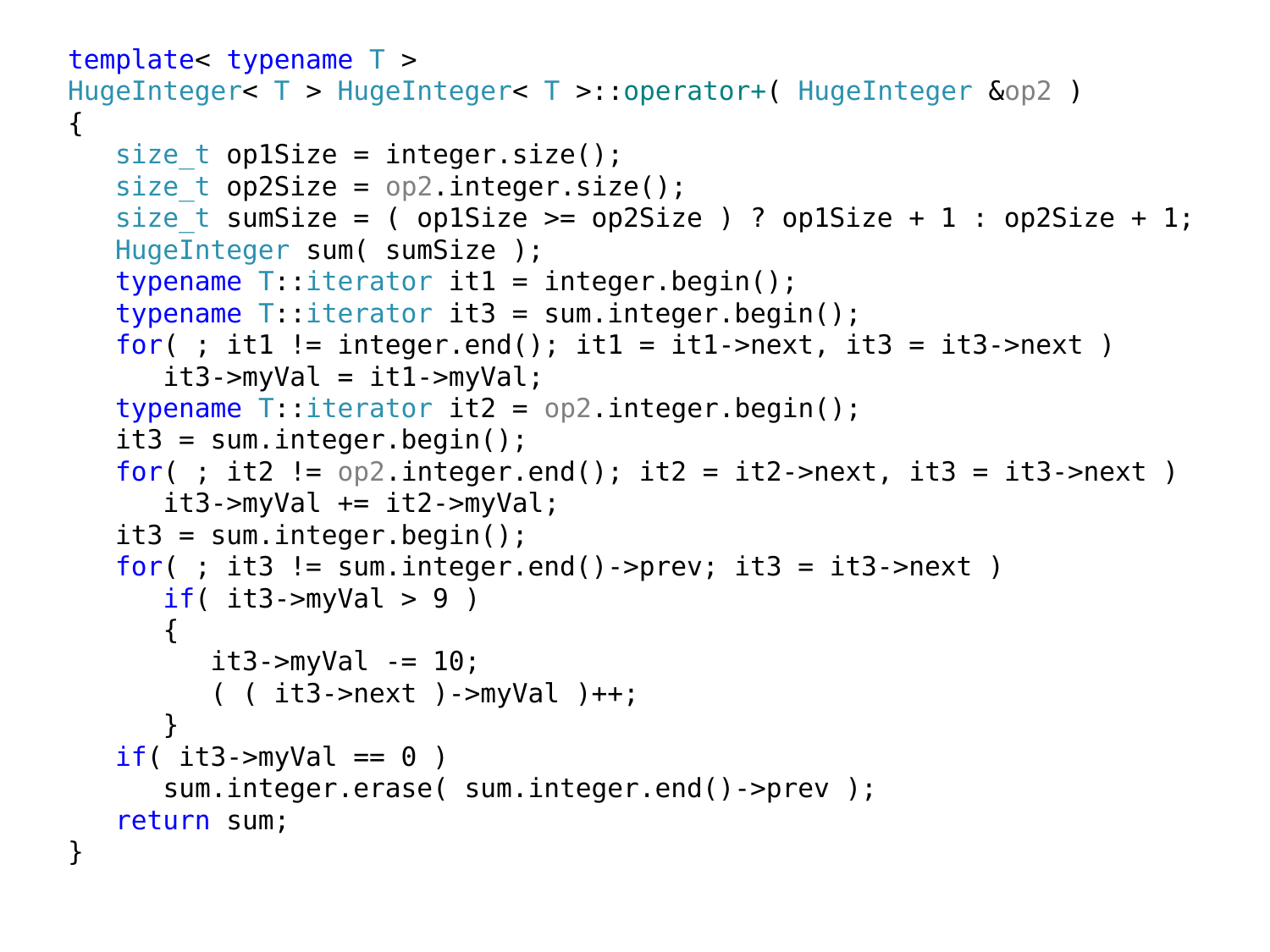

template< typename T >
HugeInteger< T > HugeInteger< T >::operator+( HugeInteger &op2 )
{
   size_t op1Size = integer.size();
   size_t op2Size = op2.integer.size();
   size_t sumSize = ( op1Size >= op2Size ) ? op1Size + 1 : op2Size + 1;
   HugeInteger sum( sumSize );
   typename T::iterator it1 = integer.begin();
   typename T::iterator it3 = sum.integer.begin();
   for( ; it1 != integer.end(); it1 = it1->next, it3 = it3->next )
      it3->myVal = it1->myVal;
   typename T::iterator it2 = op2.integer.begin();
   it3 = sum.integer.begin();
   for( ; it2 != op2.integer.end(); it2 = it2->next, it3 = it3->next )
      it3->myVal += it2->myVal;
   it3 = sum.integer.begin();
   for( ; it3 != sum.integer.end()->prev; it3 = it3->next )
      if( it3->myVal > 9 )
      {
         it3->myVal -= 10;
         ( ( it3->next )->myVal )++;
      }
   if( it3->myVal == 0 )
      sum.integer.erase( sum.integer.end()->prev );
   return sum;
}